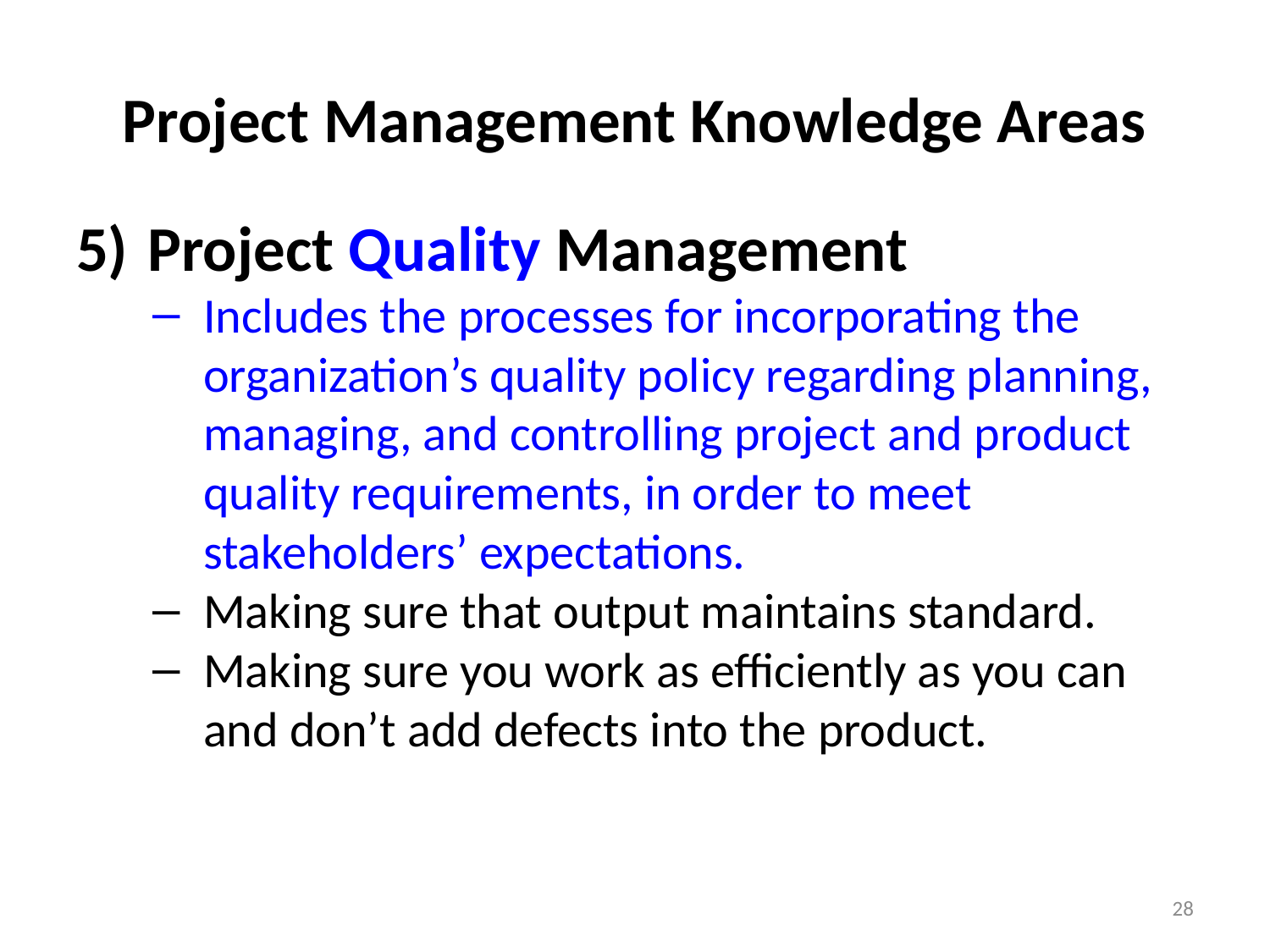

# Project Management Knowledge Areas
Project Quality Management
Includes the processes for incorporating the organization’s quality policy regarding planning, managing, and controlling project and product quality requirements, in order to meet stakeholders’ expectations.
Making sure that output maintains standard.
Making sure you work as efficiently as you can and don’t add defects into the product.
28